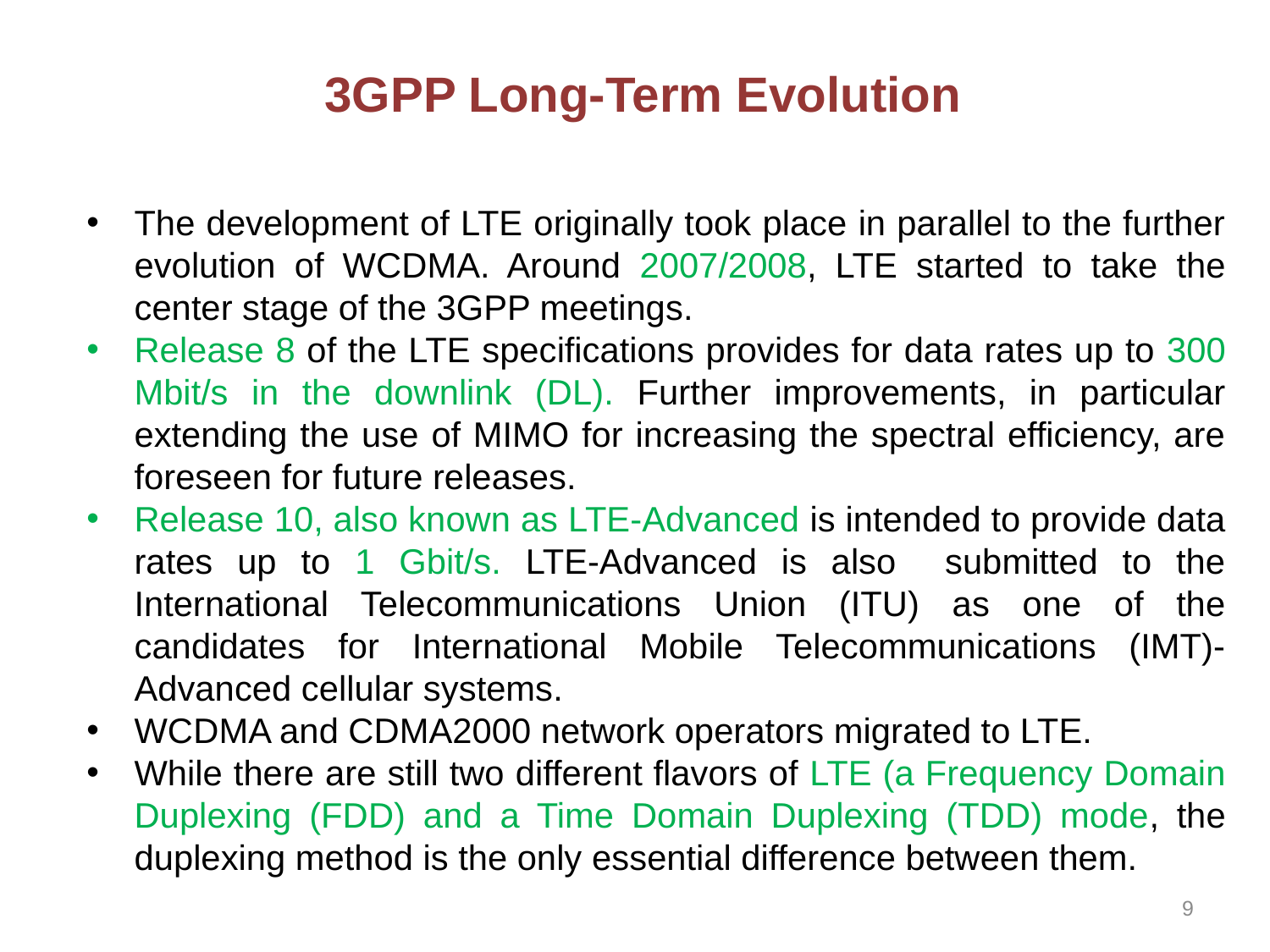

3GPP Long-Term Evolution
The development of LTE originally took place in parallel to the further evolution of WCDMA. Around 2007/2008, LTE started to take the center stage of the 3GPP meetings.
Release 8 of the LTE specifications provides for data rates up to 300 Mbit/s in the downlink (DL). Further improvements, in particular extending the use of MIMO for increasing the spectral efficiency, are foreseen for future releases.
Release 10, also known as LTE-Advanced is intended to provide data rates up to 1 Gbit/s. LTE-Advanced is also  submitted to the International Telecommunications Union (ITU) as one of the candidates for International Mobile Telecommunications (IMT)-Advanced cellular systems.
WCDMA and CDMA2000 network operators migrated to LTE.
While there are still two different flavors of LTE (a Frequency Domain Duplexing (FDD) and a Time Domain Duplexing (TDD) mode, the duplexing method is the only essential difference between them.

9